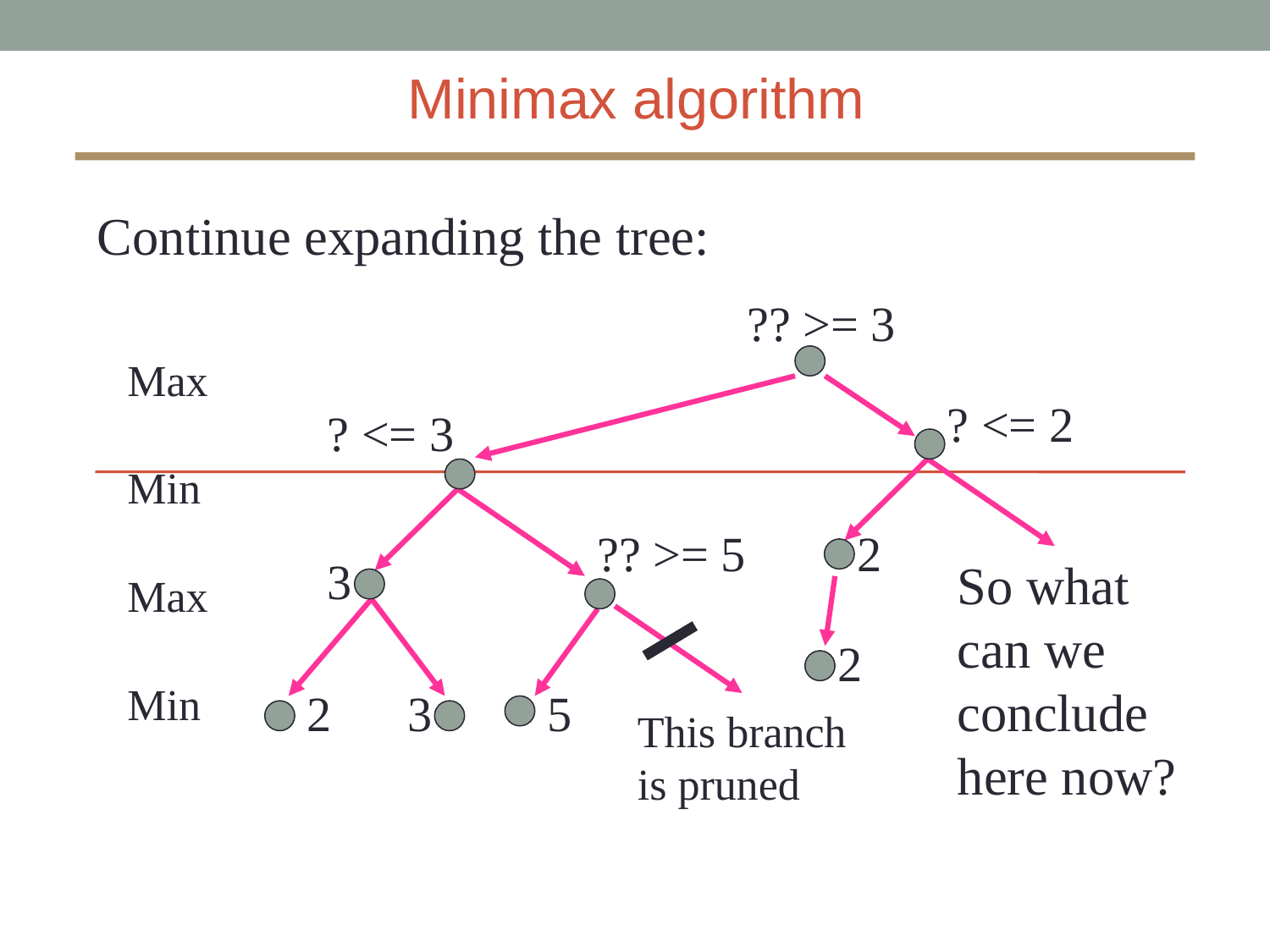

Minimax algorithm

Continue expanding the tree:
?? >= 3
Max

? <= 2
? <= 3

Min

2
?? >= 5

3
So what can we conclude here now?
Max

2

Min
2
3
5

This branch is pruned